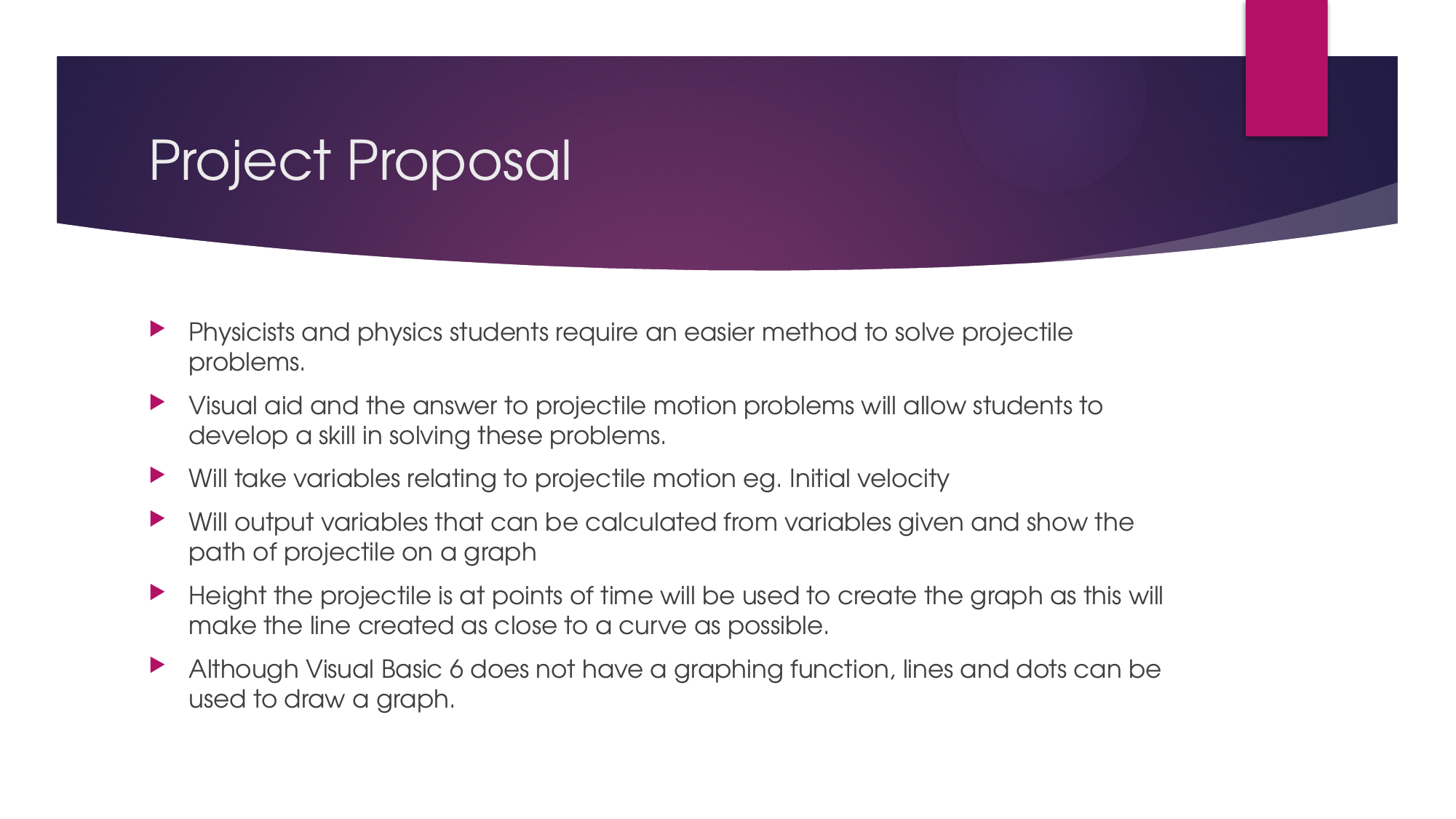

# Project Proposal
Physicists and physics students require an easier method to solve projectile problems.
Visual aid and the answer to projectile motion problems will allow students to develop a skill in solving these problems.
Will take variables relating to projectile motion eg. Initial velocity
Will output variables that can be calculated from variables given and show the path of projectile on a graph
Height the projectile is at points of time will be used to create the graph as this will make the line created as close to a curve as possible.
Although Visual Basic 6 does not have a graphing function, lines and dots can be used to draw a graph.